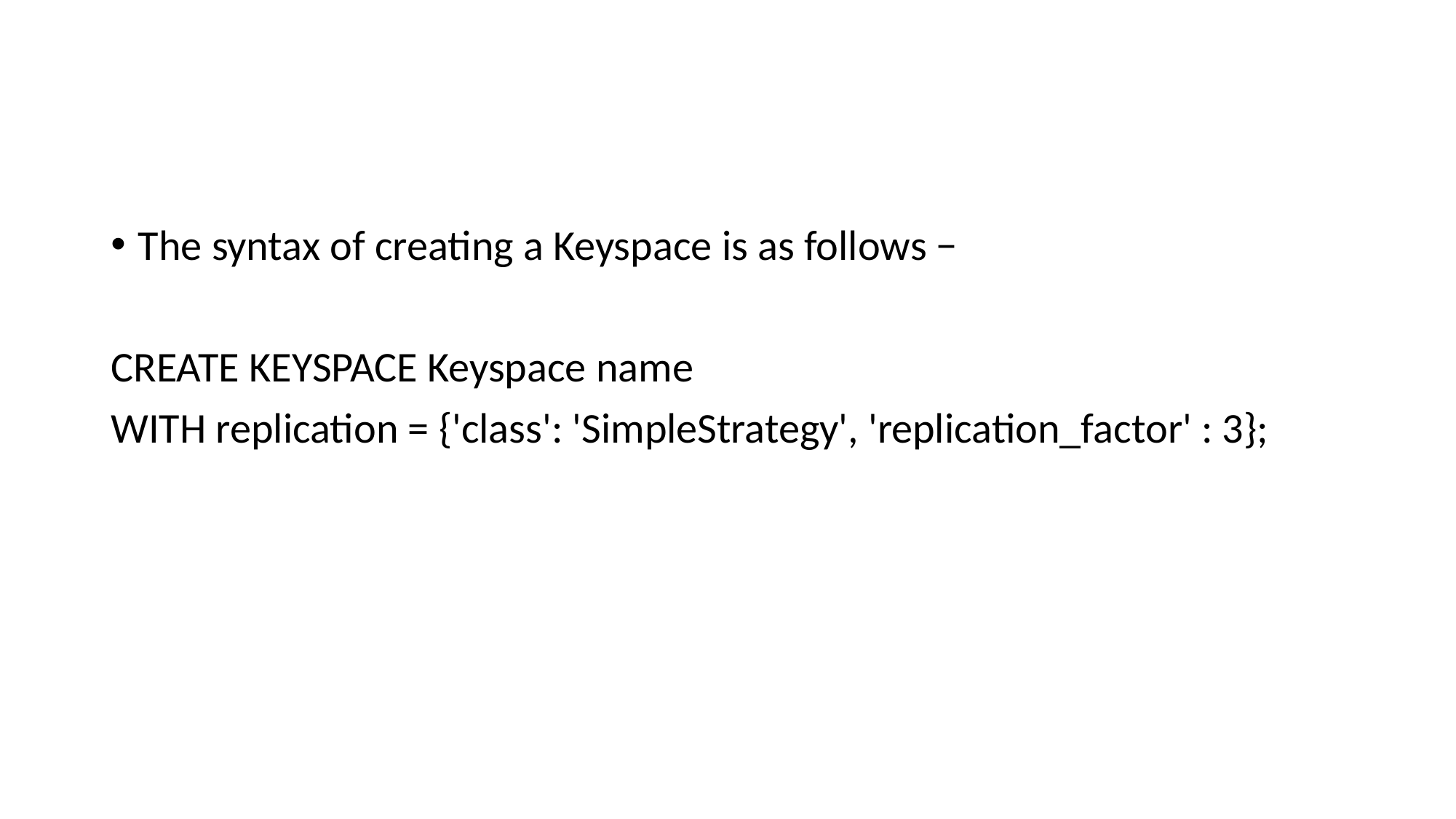

#
The syntax of creating a Keyspace is as follows −

CREATE KEYSPACE Keyspace name
WITH replication = {'class': 'SimpleStrategy', 'replication_factor' : 3};